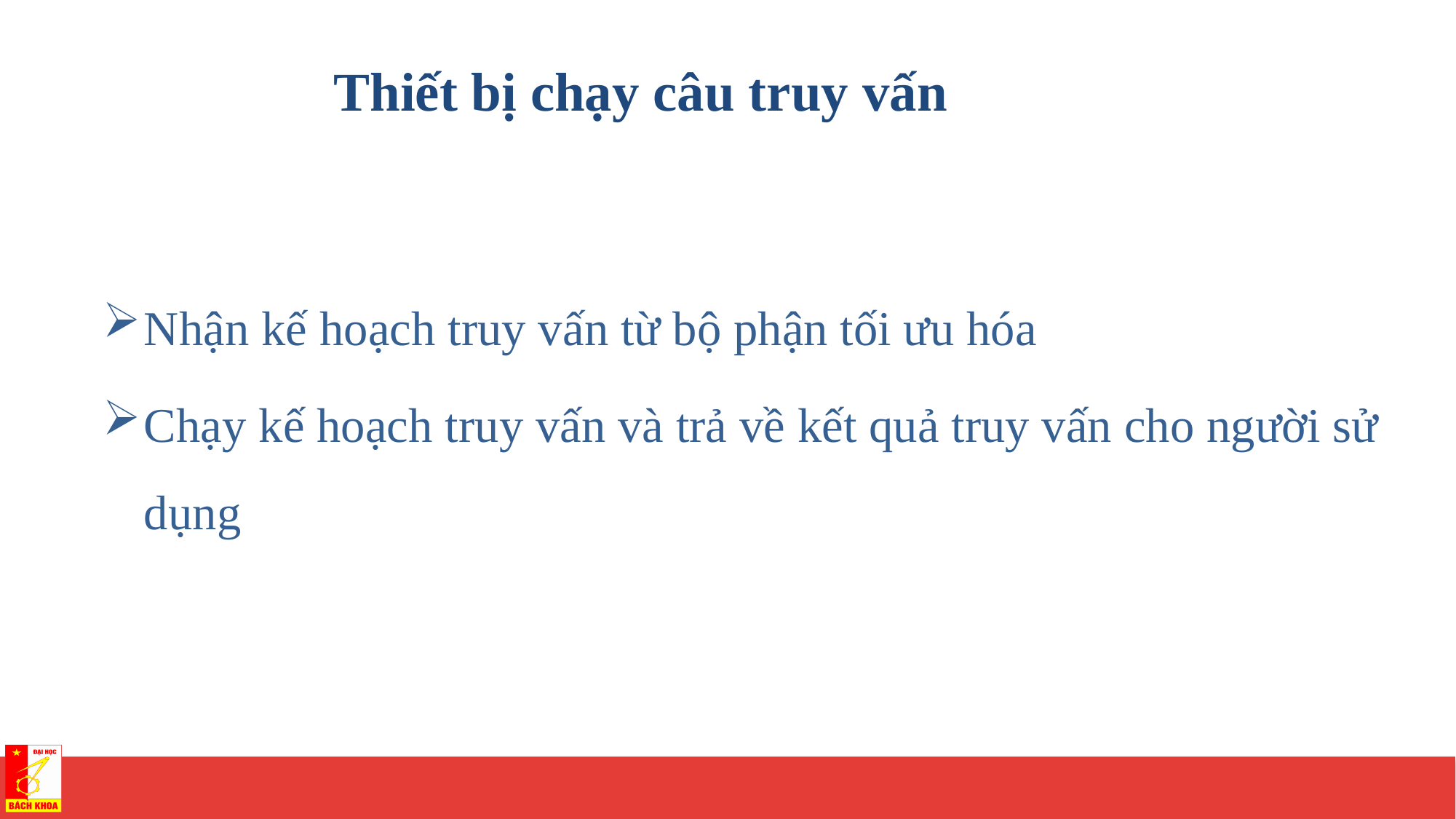

Thiết bị chạy câu truy vấn

Nhận kế hoạch truy vấn từ bộ phận tối ưu hóa
Chạy kế hoạch truy vấn và trả về kết quả truy vấn cho người sử dụng